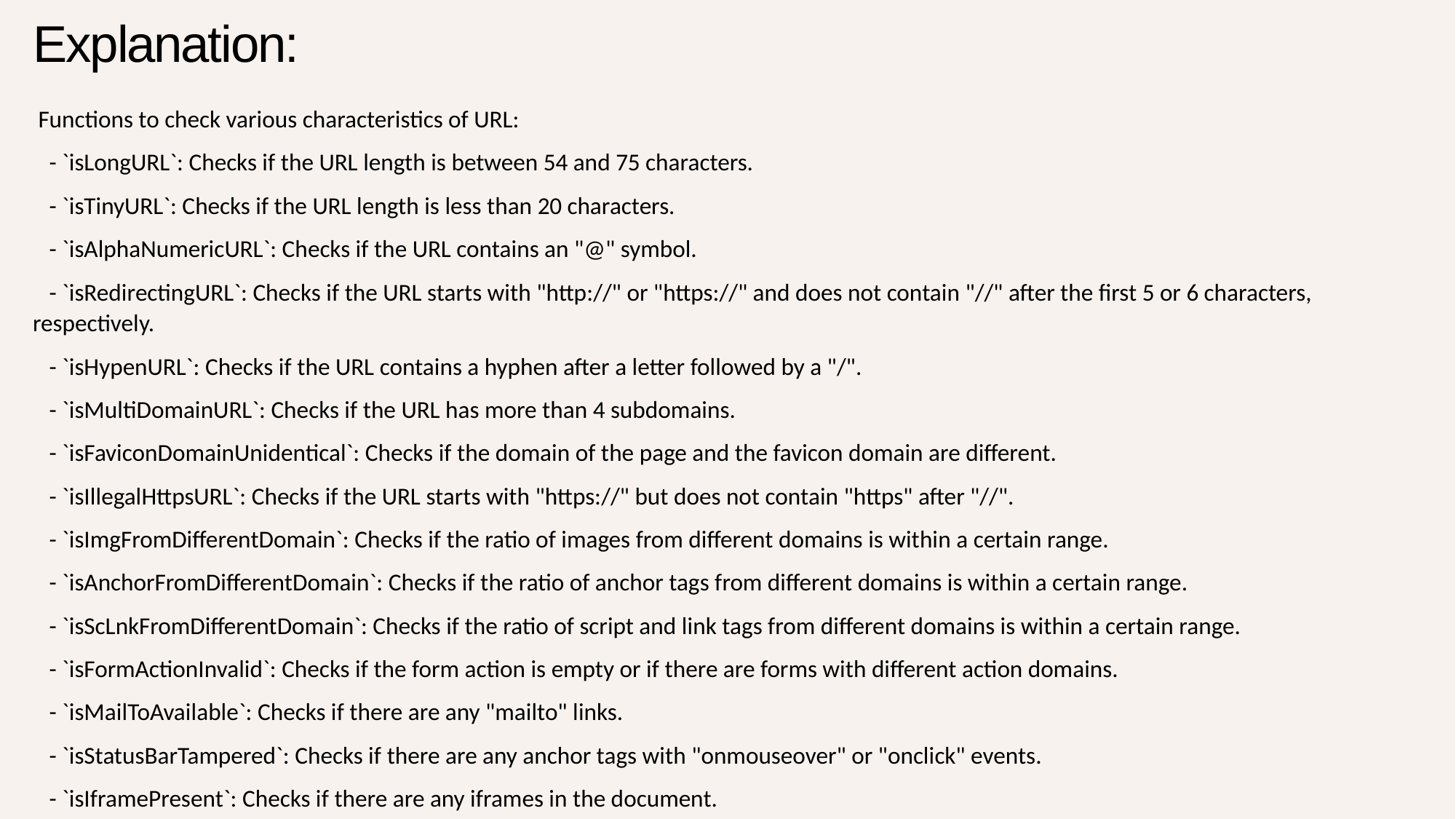

Explanation:
 Functions to check various characteristics of URL:
   - `isLongURL`: Checks if the URL length is between 54 and 75 characters.
   - `isTinyURL`: Checks if the URL length is less than 20 characters.
   - `isAlphaNumericURL`: Checks if the URL contains an "@" symbol.
   - `isRedirectingURL`: Checks if the URL starts with "http://" or "https://" and does not contain "//" after the first 5 or 6 characters, respectively.
   - `isHypenURL`: Checks if the URL contains a hyphen after a letter followed by a "/".
   - `isMultiDomainURL`: Checks if the URL has more than 4 subdomains.
   - `isFaviconDomainUnidentical`: Checks if the domain of the page and the favicon domain are different.
   - `isIllegalHttpsURL`: Checks if the URL starts with "https://" but does not contain "https" after "//".
   - `isImgFromDifferentDomain`: Checks if the ratio of images from different domains is within a certain range.
   - `isAnchorFromDifferentDomain`: Checks if the ratio of anchor tags from different domains is within a certain range.
   - `isScLnkFromDifferentDomain`: Checks if the ratio of script and link tags from different domains is within a certain range.
   - `isFormActionInvalid`: Checks if the form action is empty or if there are forms with different action domains.
   - `isMailToAvailable`: Checks if there are any "mailto" links.
   - `isStatusBarTampered`: Checks if there are any anchor tags with "onmouseover" or "onclick" events.
   - `isIframePresent`: Checks if there are any iframes in the document.